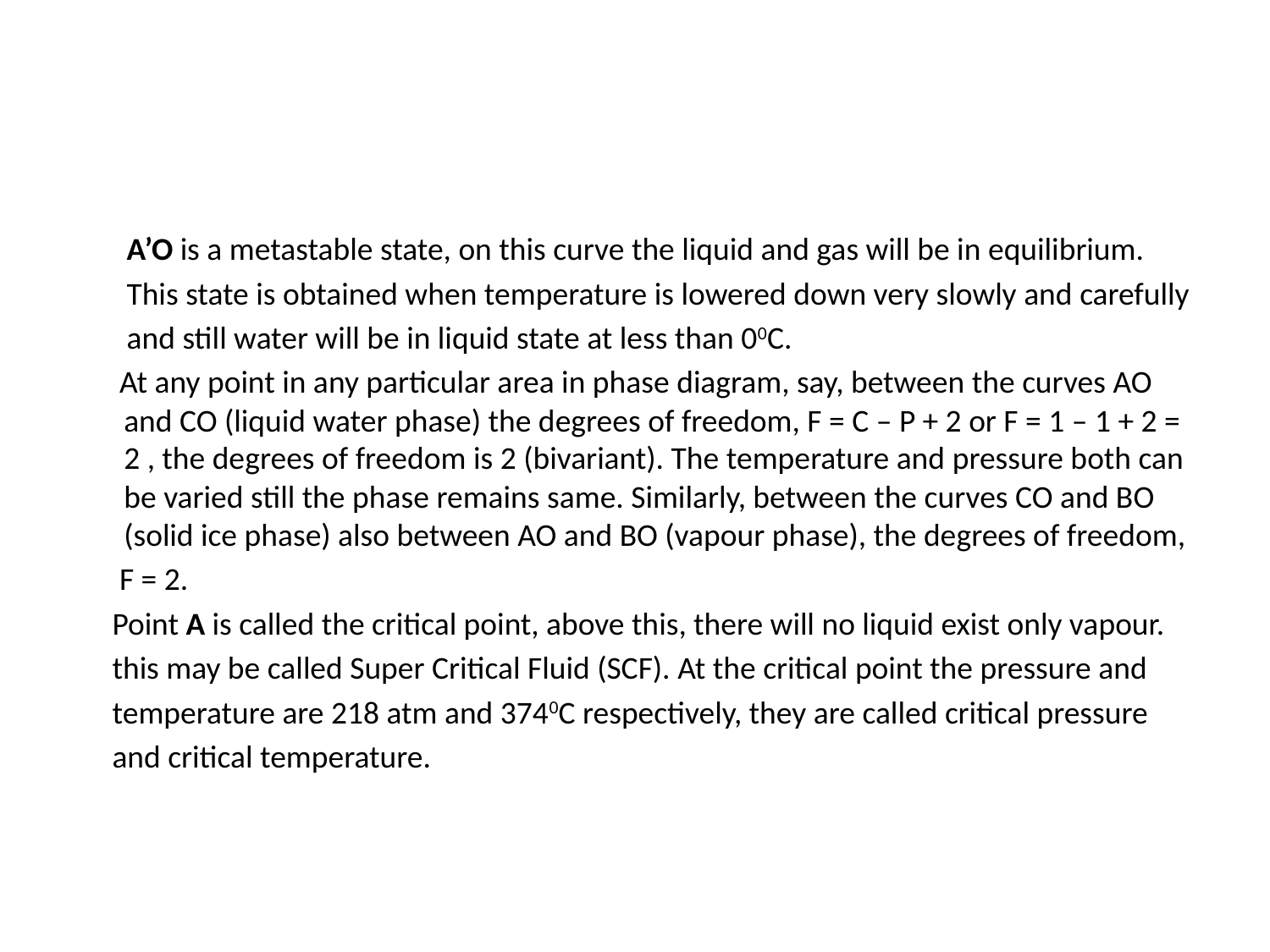

#
       A’O is a metastable state, on this curve the liquid and gas will be in equilibrium.
       This state is obtained when temperature is lowered down very slowly and carefully
       and still water will be in liquid state at less than 00C.
      At any point in any particular area in phase diagram, say, between the curves AO and CO (liquid water phase) the degrees of freedom, F = C – P + 2 or F = 1 – 1 + 2 = 2 , the degrees of freedom is 2 (bivariant). The temperature and pressure both can be varied still the phase remains same. Similarly, between the curves CO and BO (solid ice phase) also between AO and BO (vapour phase), the degrees of freedom,
      F = 2.
     Point A is called the critical point, above this, there will no liquid exist only vapour.
     this may be called Super Critical Fluid (SCF). At the critical point the pressure and
     temperature are 218 atm and 3740C respectively, they are called critical pressure
     and critical temperature.